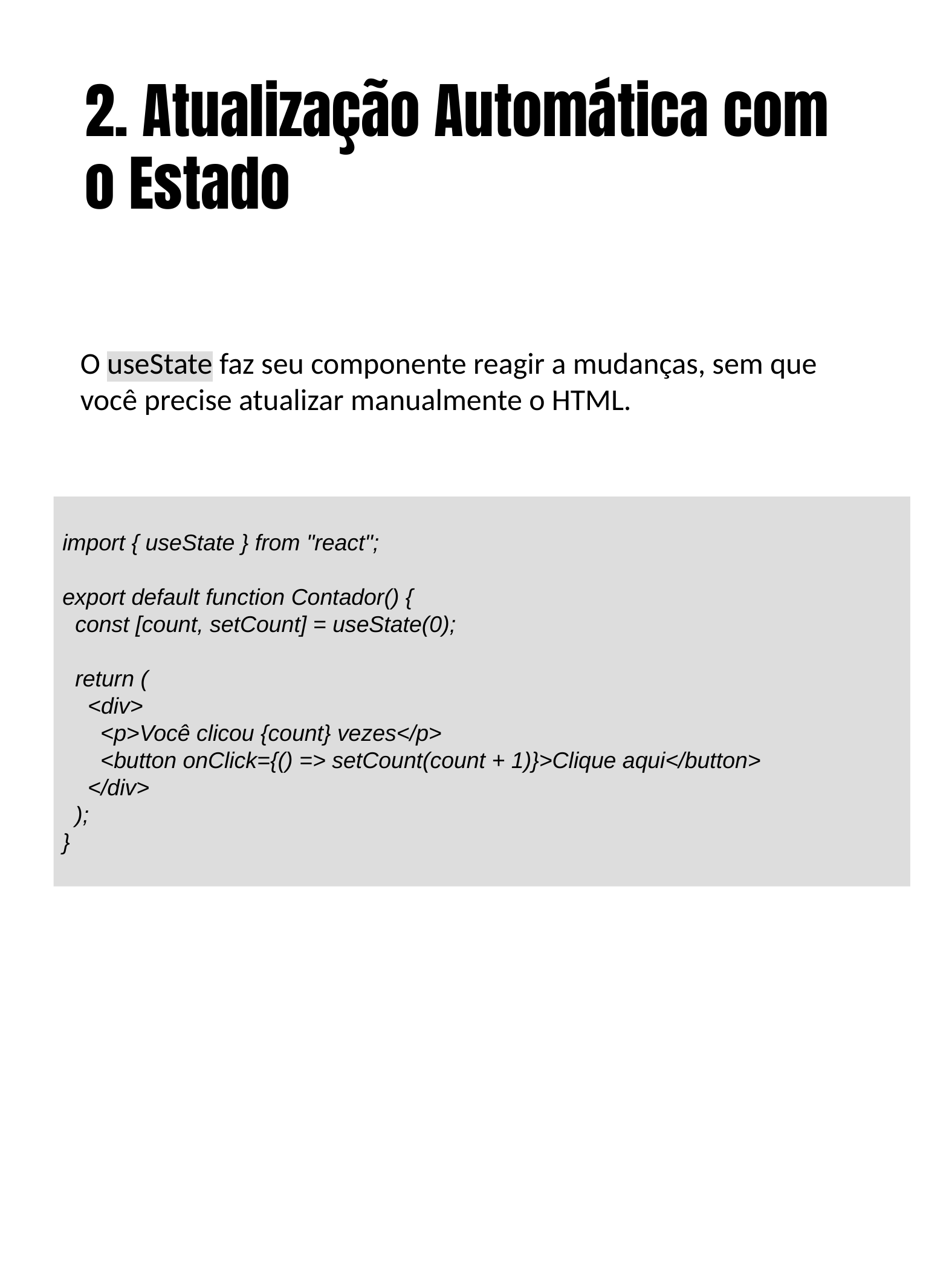

2. Atualização Automática com o Estado
O useState faz seu componente reagir a mudanças, sem que você precise atualizar manualmente o HTML.

import { useState } from "react";

export default function Contador() {
  const [count, setCount] = useState(0);

  return (
    <div>
      <p>Você clicou {count} vezes</p>
      <button onClick={() => setCount(count + 1)}>Clique aqui</button>
    </div>
  );
}